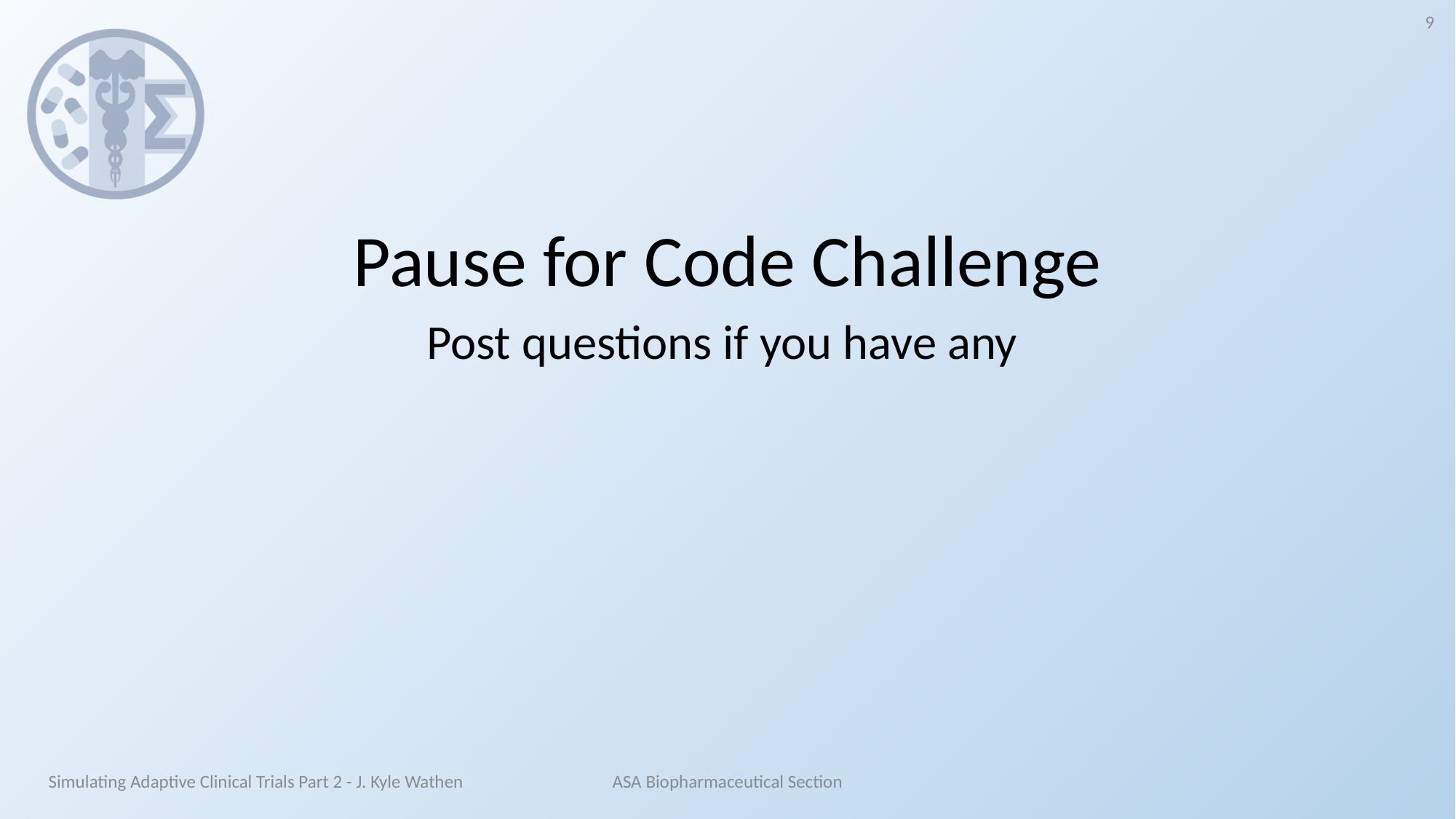

9
#
Pause for Code Challenge
Post questions if you have any
Simulating Adaptive Clinical Trials Part 2 - J. Kyle Wathen
ASA Biopharmaceutical Section